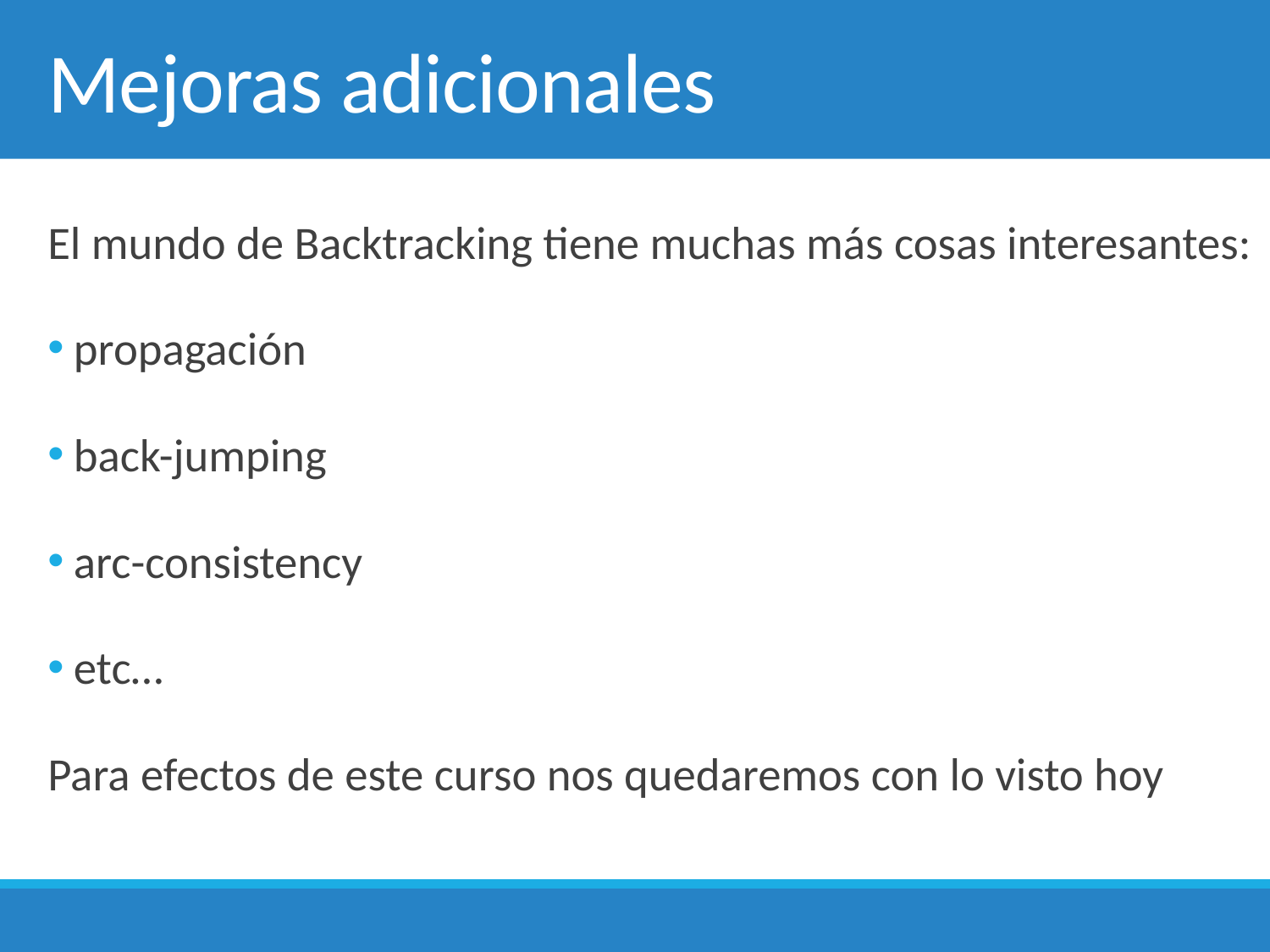

# Mejoras adicionales
El mundo de Backtracking tiene muchas más cosas interesantes:
 propagación
 back-jumping
 arc-consistency
 etc…
Para efectos de este curso nos quedaremos con lo visto hoy